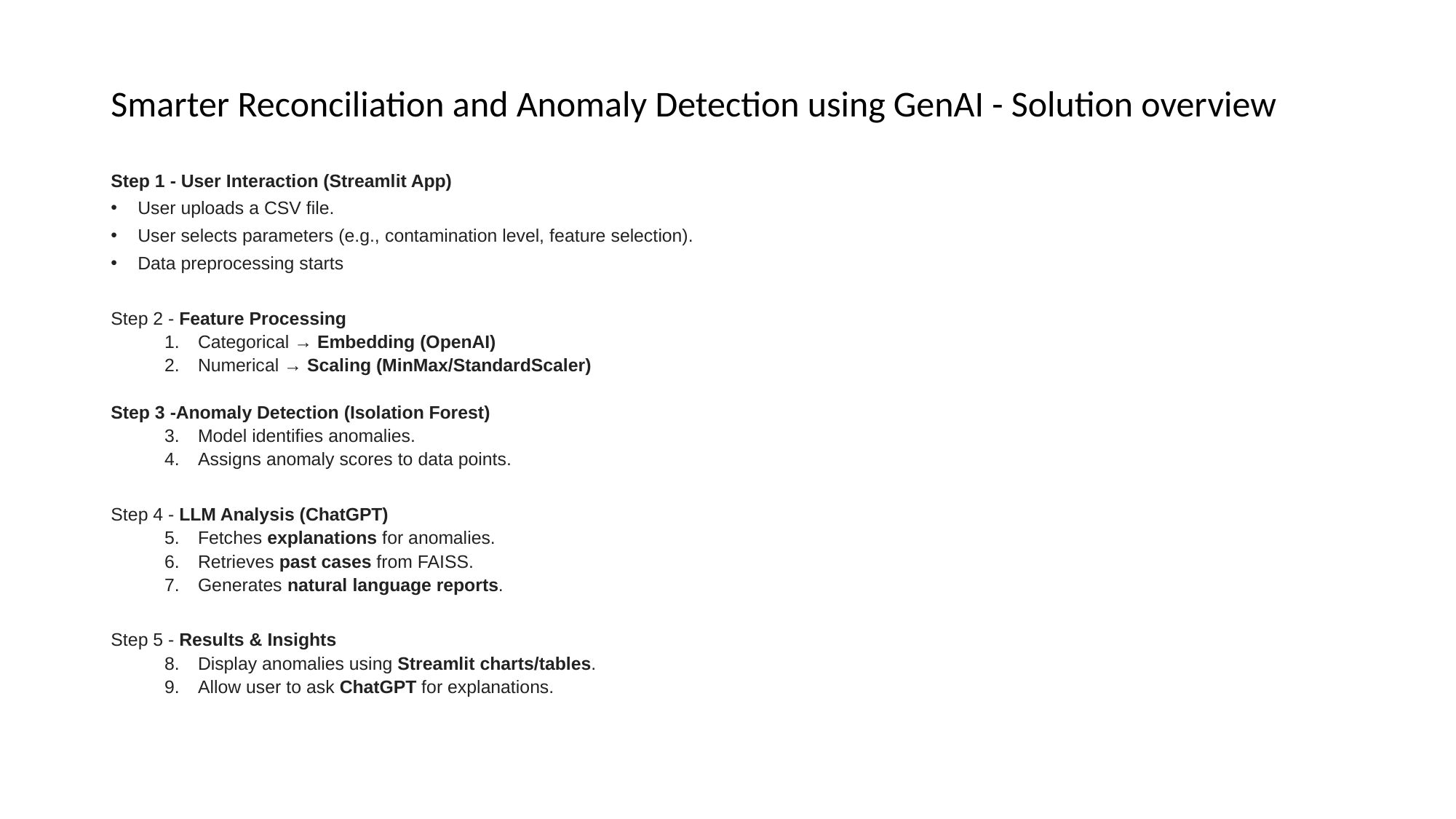

# Smarter Reconciliation and Anomaly Detection using GenAI - Solution overview
Step 1 - User Interaction (Streamlit App)
User uploads a CSV file.
User selects parameters (e.g., contamination level, feature selection).
Data preprocessing starts

Step 2 - Feature Processing
Categorical → Embedding (OpenAI)
Numerical → Scaling (MinMax/StandardScaler)

Step 3 -Anomaly Detection (Isolation Forest)
Model identifies anomalies.
Assigns anomaly scores to data points.

Step 4 - LLM Analysis (ChatGPT)
Fetches explanations for anomalies.
Retrieves past cases from FAISS.
Generates natural language reports.

Step 5 - Results & Insights
Display anomalies using Streamlit charts/tables.
Allow user to ask ChatGPT for explanations.